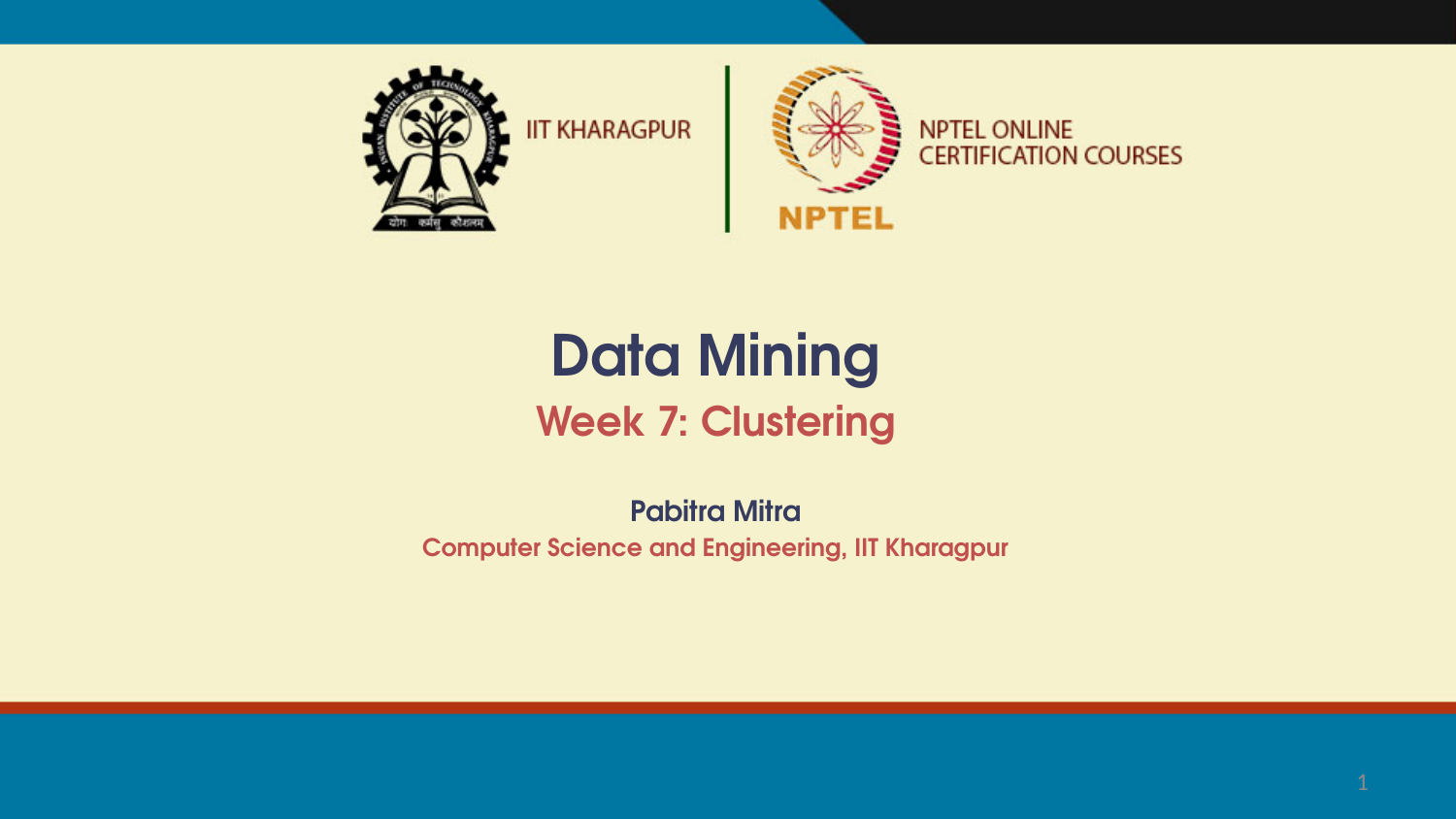

Data Mining
Week 7: Clustering
Pabitra Mitra
Computer Science and Engineering, IIT Kharagpur
1